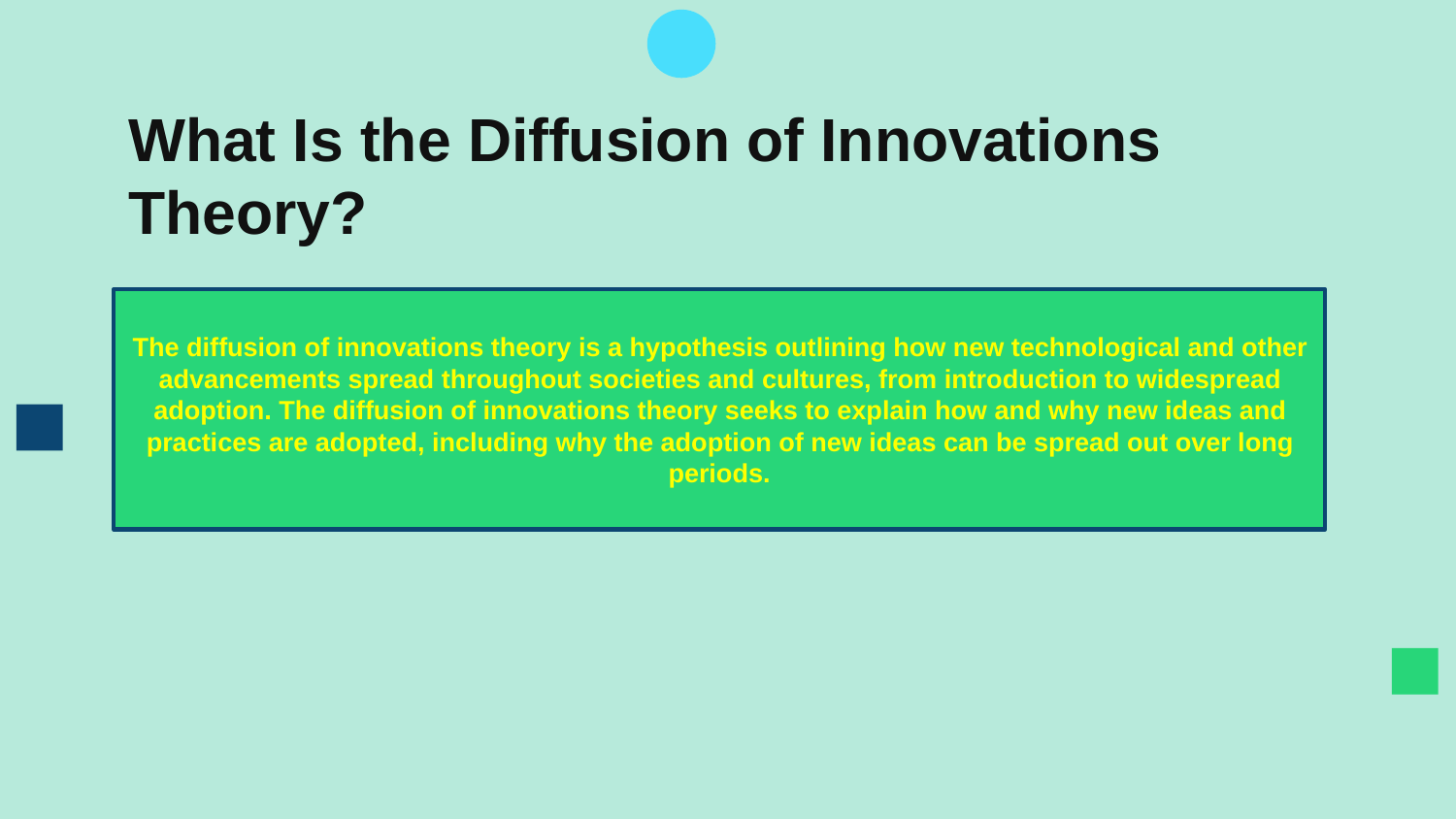

# What Is the Diffusion of Innovations Theory?
The diffusion of innovations theory is a hypothesis outlining how new technological and other advancements spread throughout societies and cultures, from introduction to widespread adoption. The diffusion of innovations theory seeks to explain how and why new ideas and practices are adopted, including why the adoption of new ideas can be spread out over long periods.